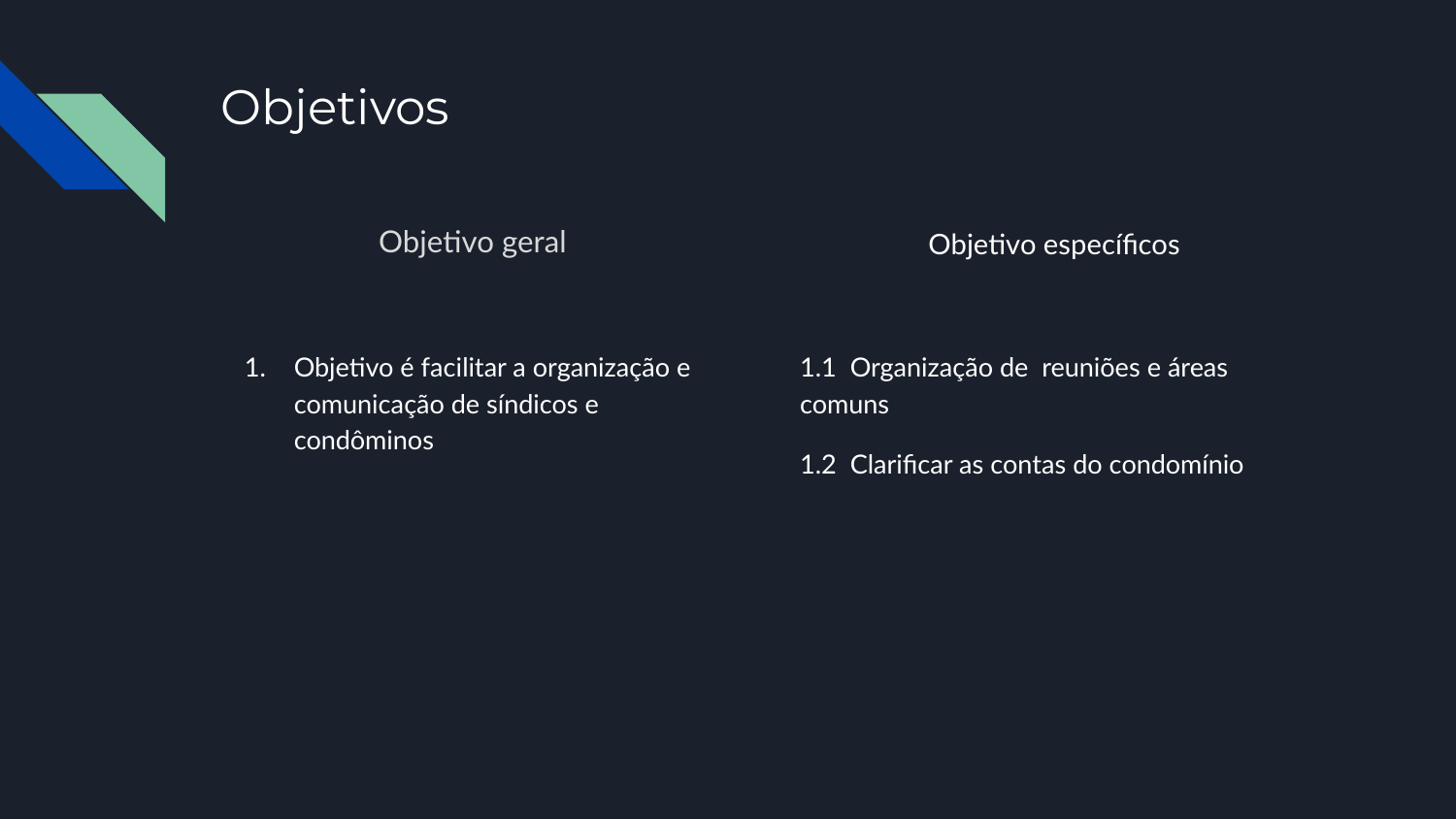

# Objetivos
Objetivo geral
Objetivo específicos
Objetivo é facilitar a organização e comunicação de síndicos e condôminos

1.1  Organização de  reuniões e áreas comuns
1.2  Clarificar as contas do condomínio